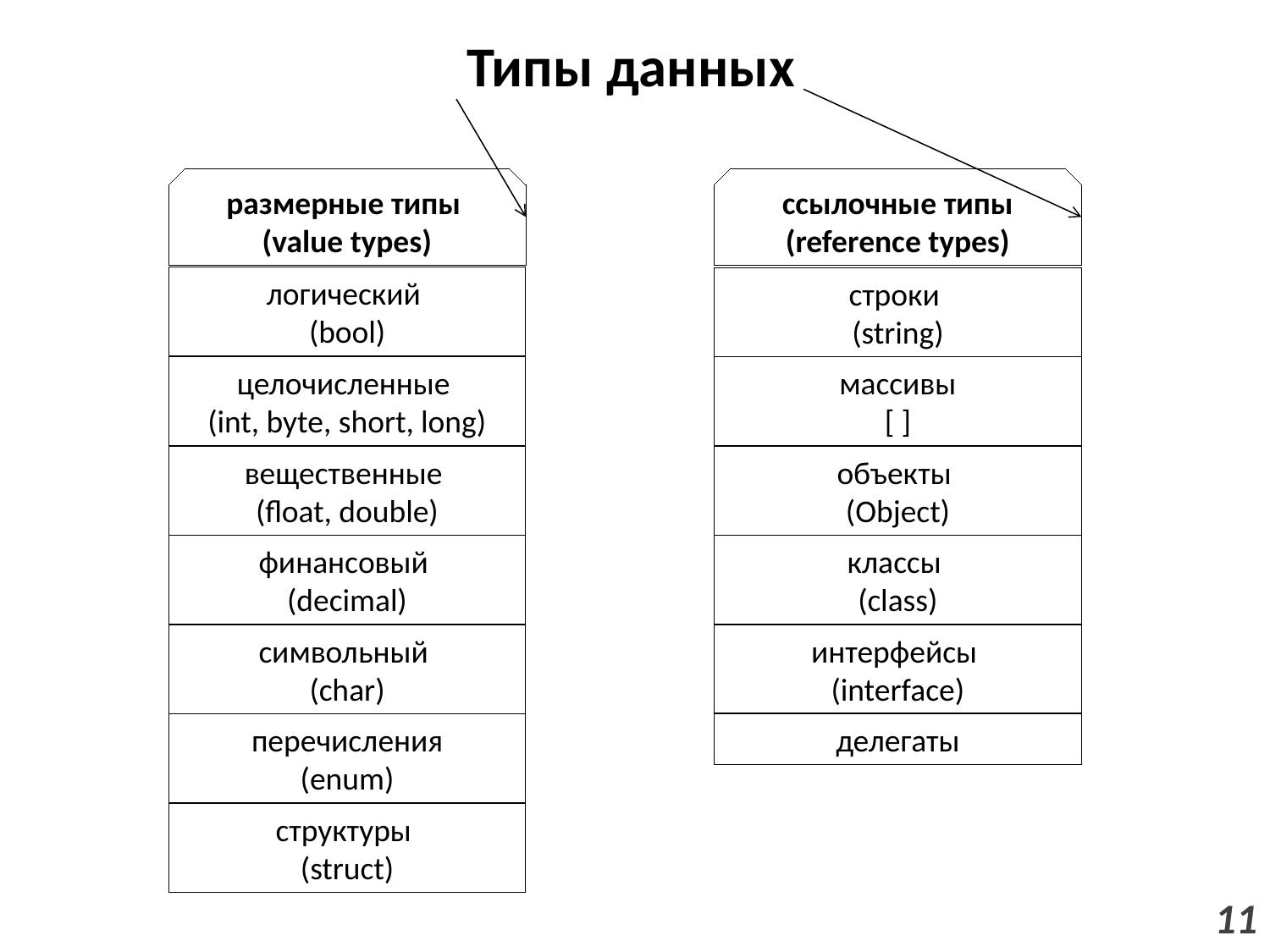

# Типы данных
размерные типы
(value types)
ссылочные типы
(reference types)
логический
(bool)
строки
(string)
целочисленные
(int, byte, short, long)
массивы
 [ ]
вещественные
(float, double)
объекты
(Object)
финансовый
(decimal)
классы
(class)
интерфейсы
(interface)
символьный
(char)
перечисления
(enum)
делегаты
структуры
(struct)
11